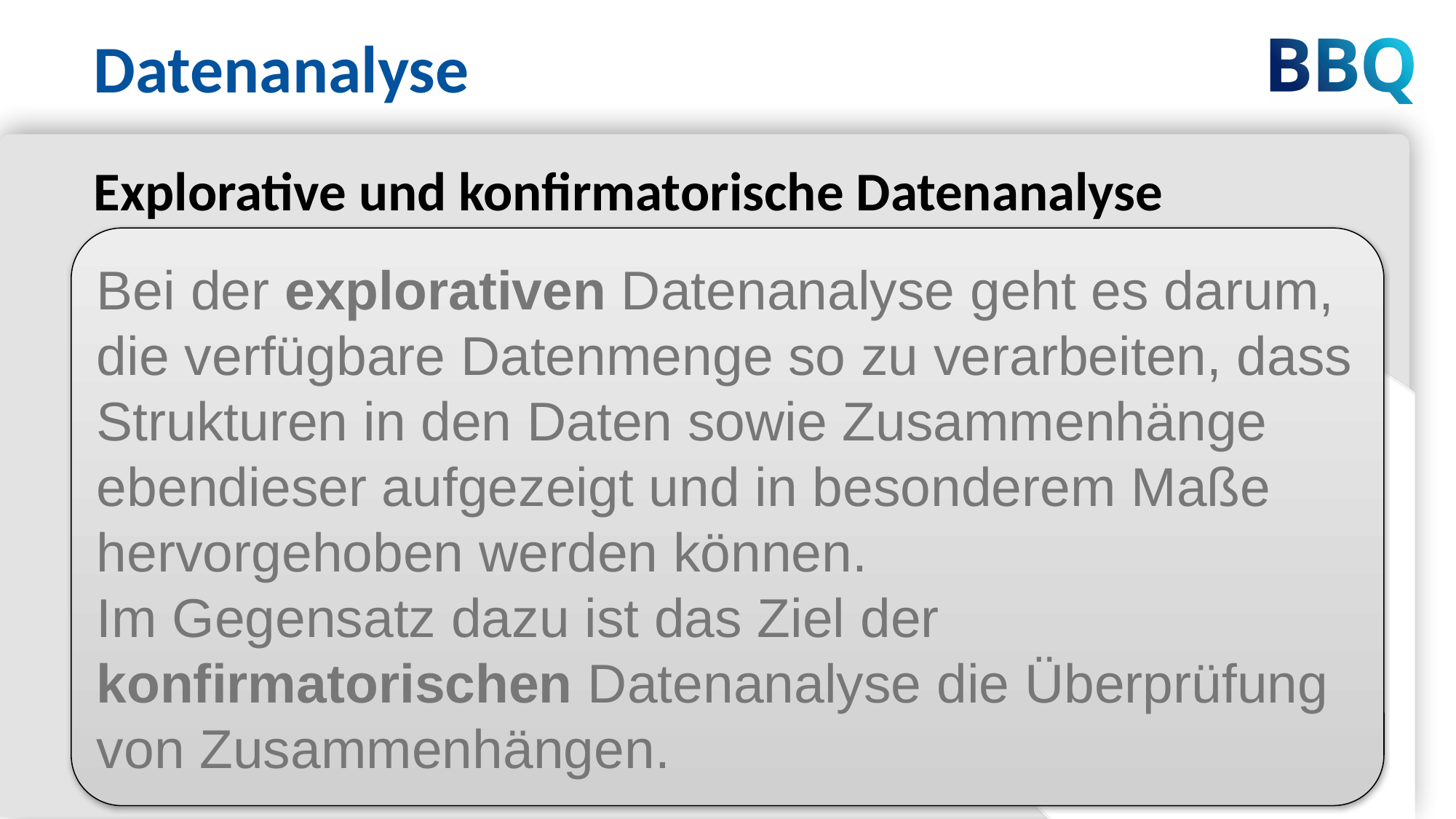

Datenanalyse
Explorative und konfirmatorische Datenanalyse
Bei der explorativen Datenanalyse geht es darum, die verfügbare Datenmenge so zu verarbeiten, dass Strukturen in den Daten sowie Zusammenhänge ebendieser aufgezeigt und in besonderem Maße hervorgehoben werden können.
Im Gegensatz dazu ist das Ziel der konfirmatorischen Datenanalyse die Überprüfung von Zusammenhängen.
5